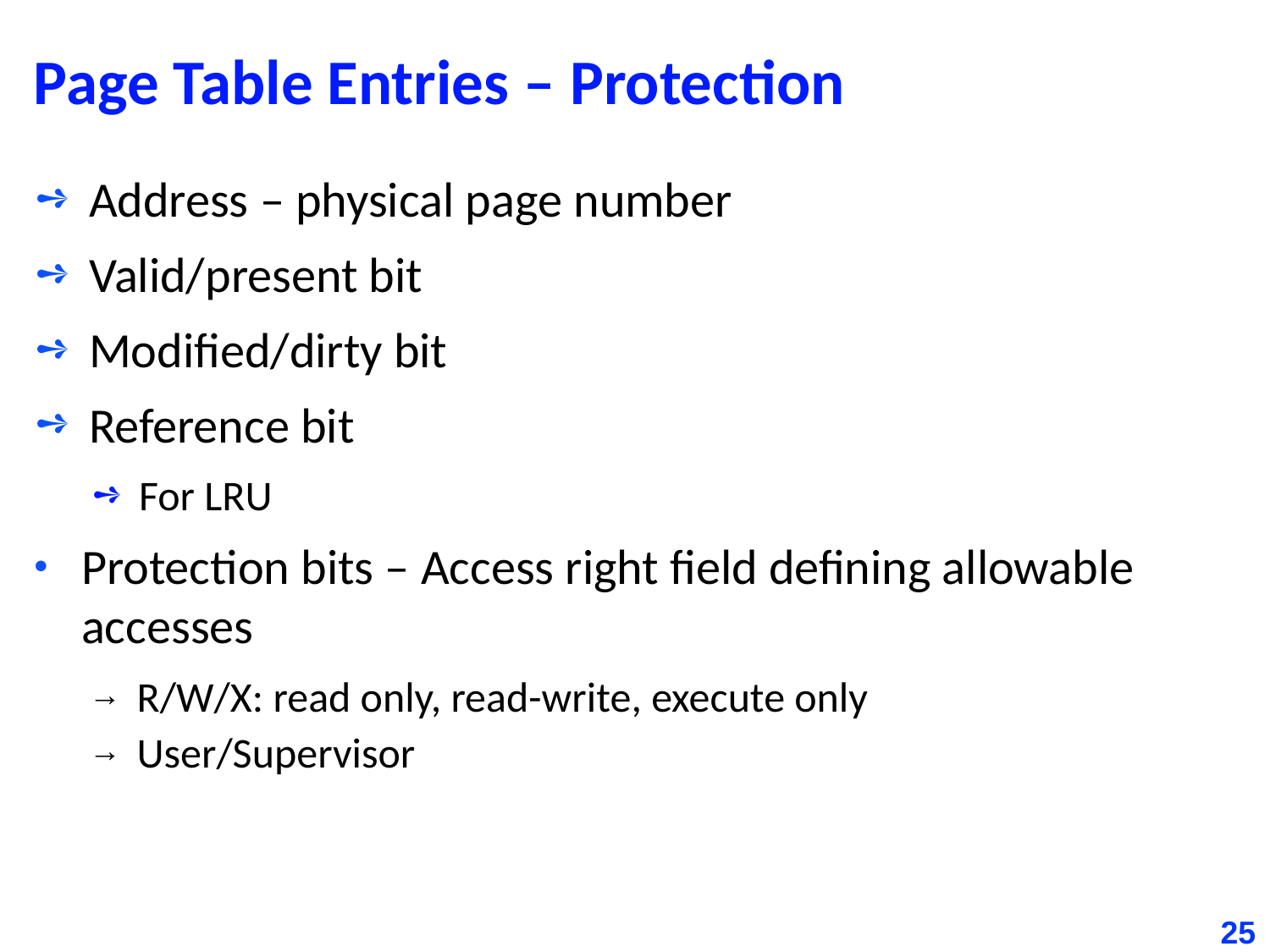

# Page Table Entries – Protection
Address – physical page number
Valid/present bit
Modified/dirty bit
Reference bit
For LRU
Protection bits – Access right field defining allowable accesses
R/W/X: read only, read-write, execute only
User/Supervisor

25